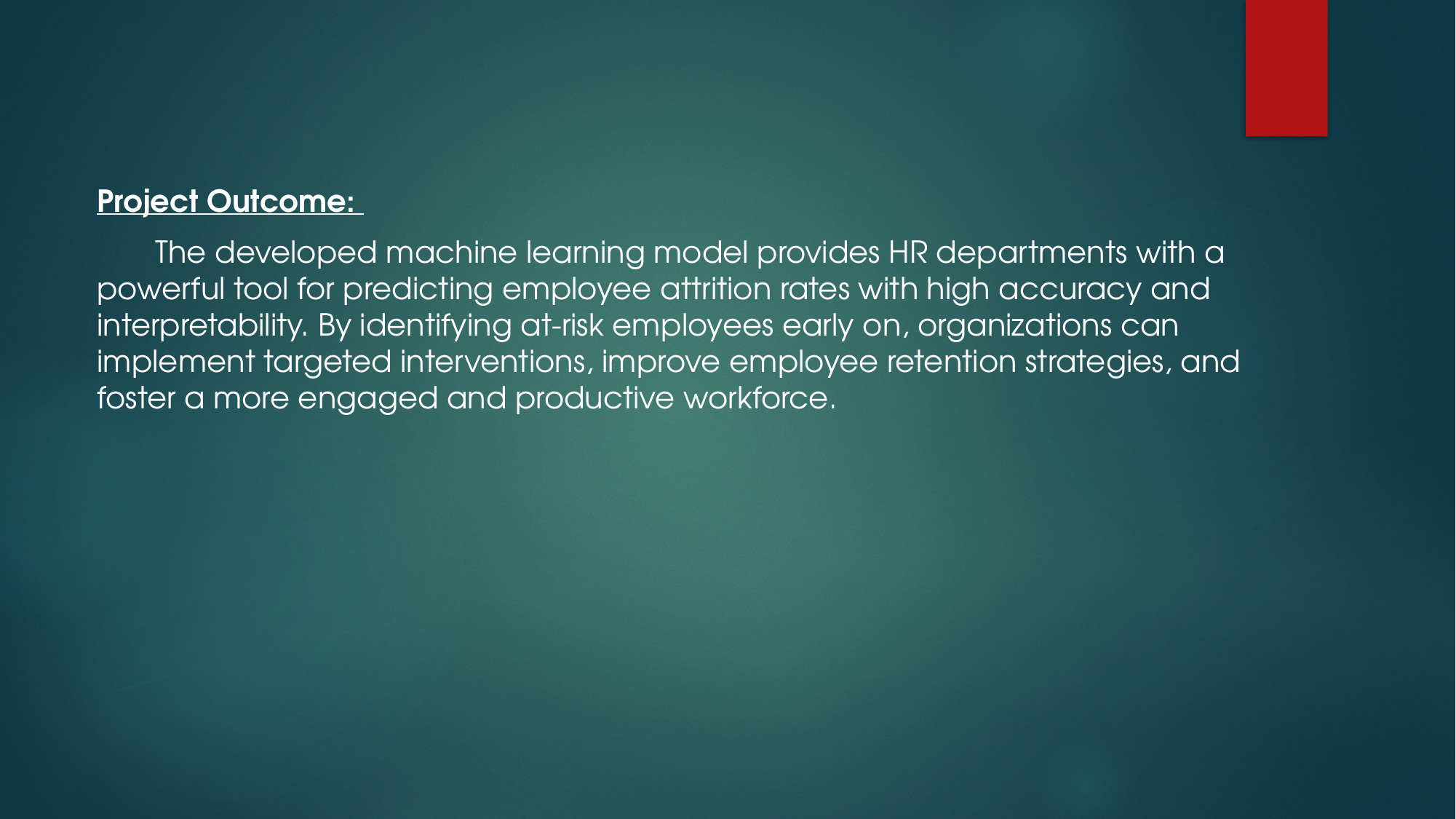

Project Outcome:
       The developed machine learning model provides HR departments with a powerful tool for predicting employee attrition rates with high accuracy and interpretability. By identifying at-risk employees early on, organizations can implement targeted interventions, improve employee retention strategies, and foster a more engaged and productive workforce.